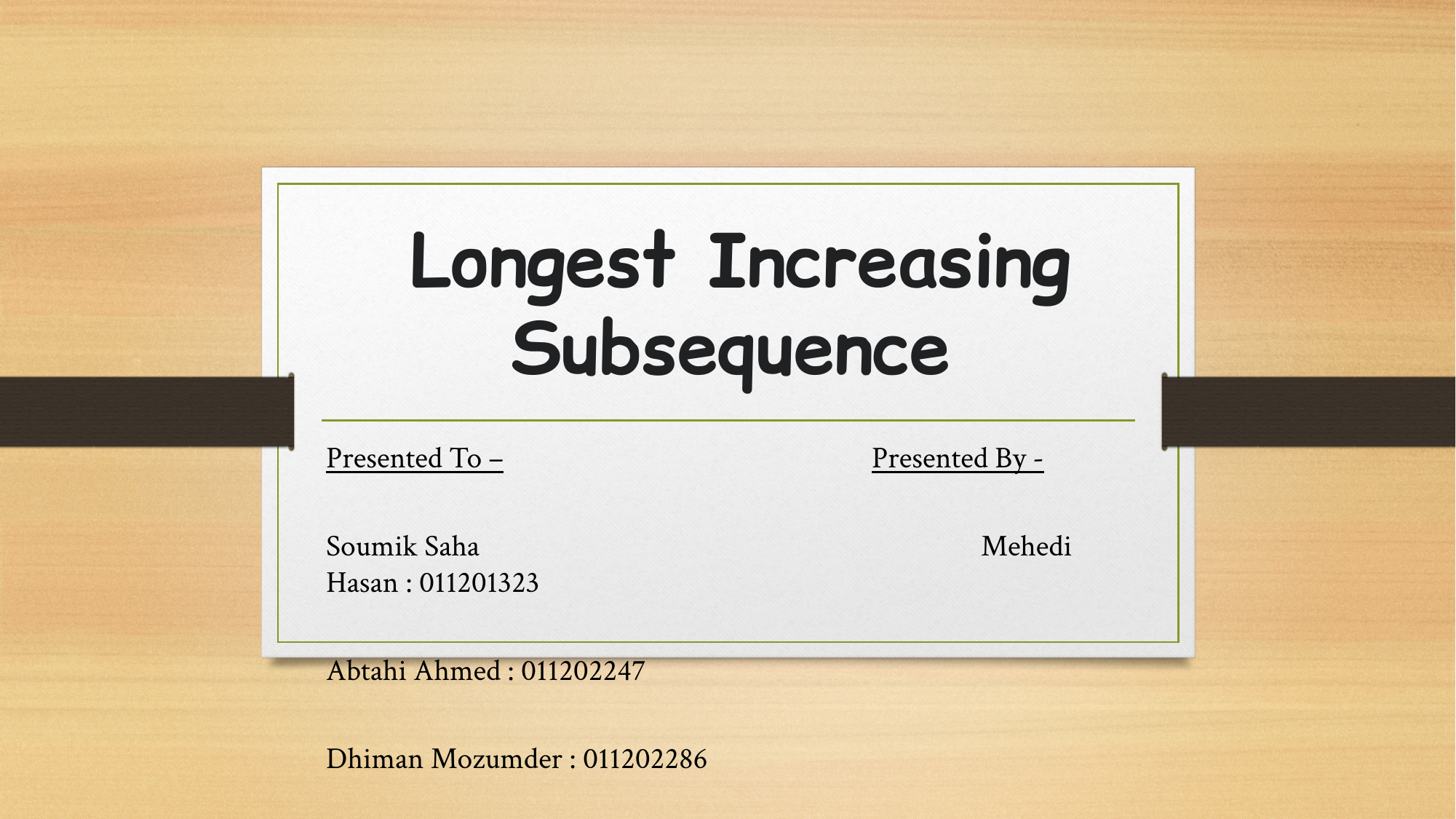

# Longest Increasing Subsequence
Presented To – 				Presented By -
Soumik Saha					Mehedi Hasan : 011201323
							Abtahi Ahmed : 011202247
							Dhiman Mozumder : 011202286